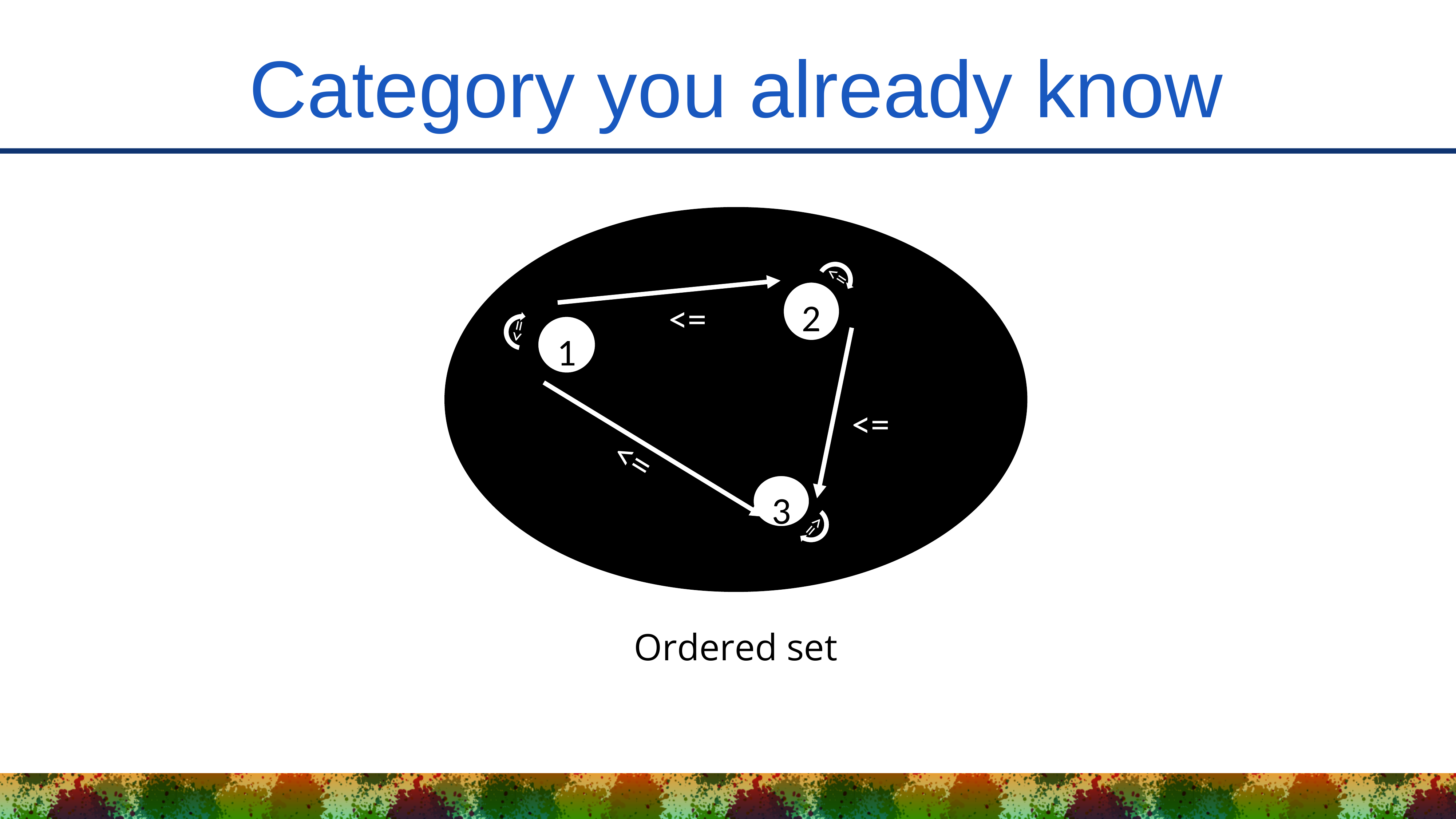

# Category you already know

<=
2
<=
<=
1
<=
<=
3
<=
Ordered set